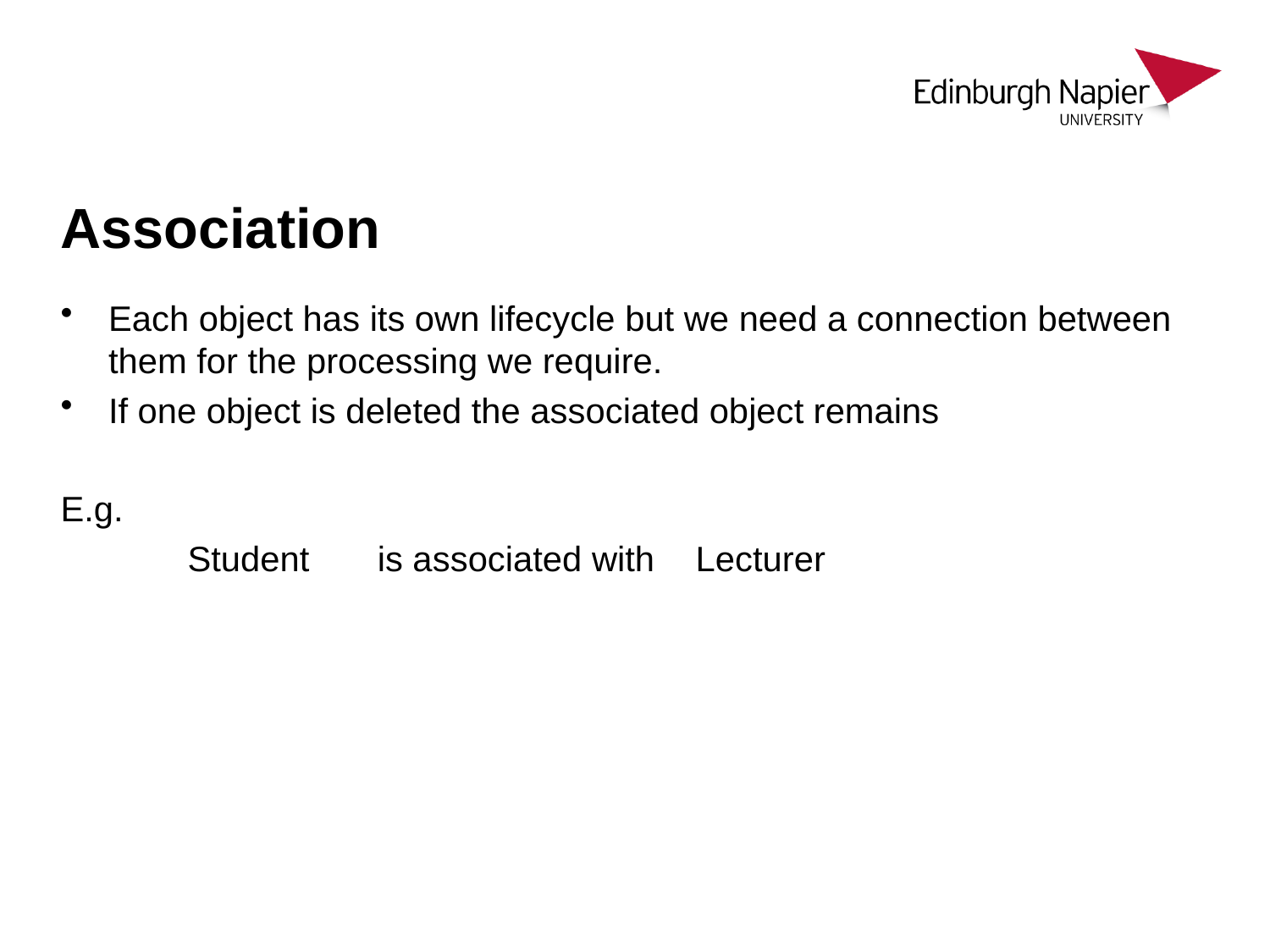

# Association
Each object has its own lifecycle but we need a connection between them for the processing we require.
If one object is deleted the associated object remains

E.g.
	Student       is associated with    	Lecturer